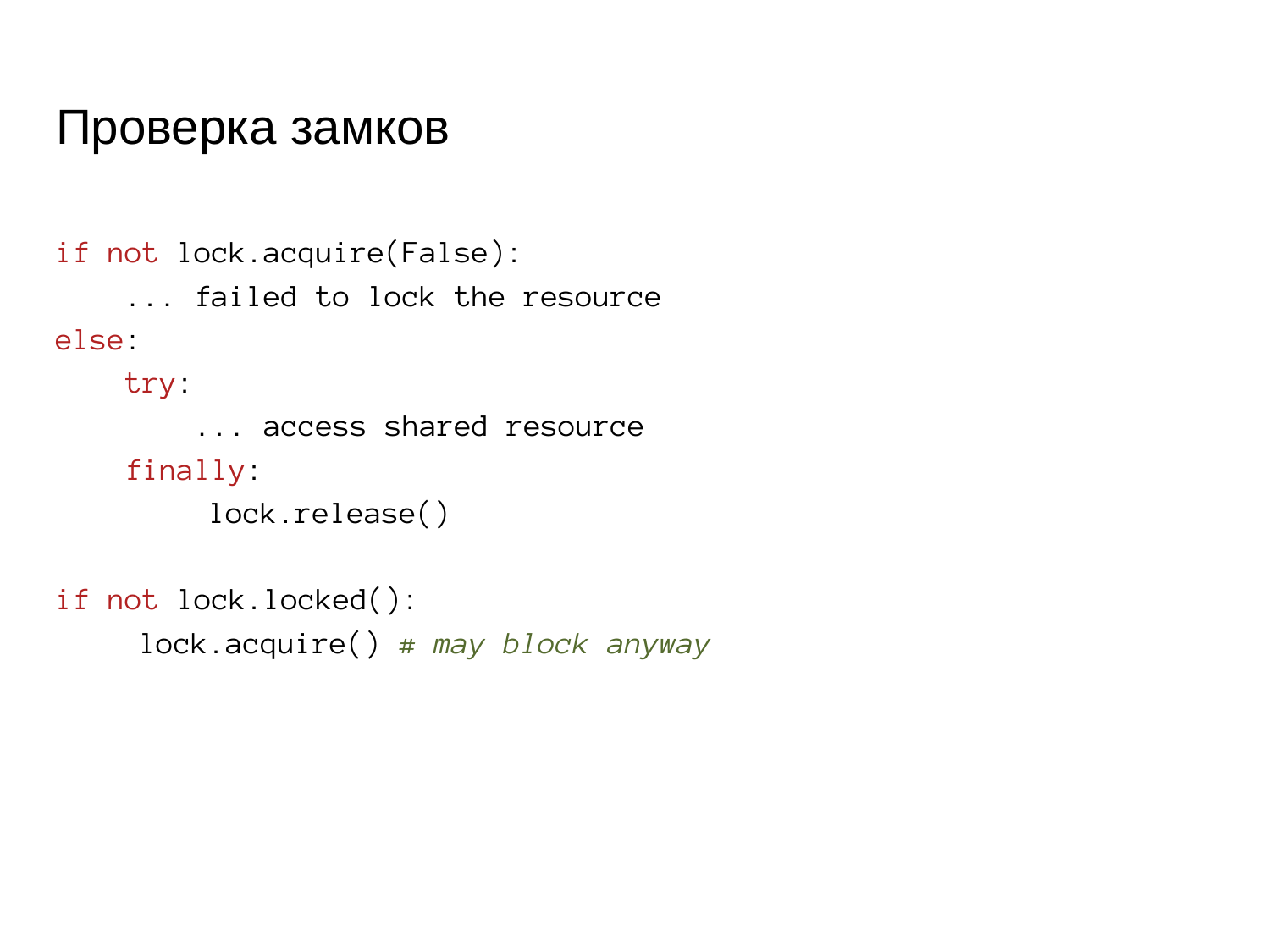

# Проверка замков
if not lock.acquire(False):
    ... failed to lock the resource
else:
    try:
        ... access shared resource
    finally:
        lock.release()

if not lock.locked():
    lock.acquire() # may block anyway